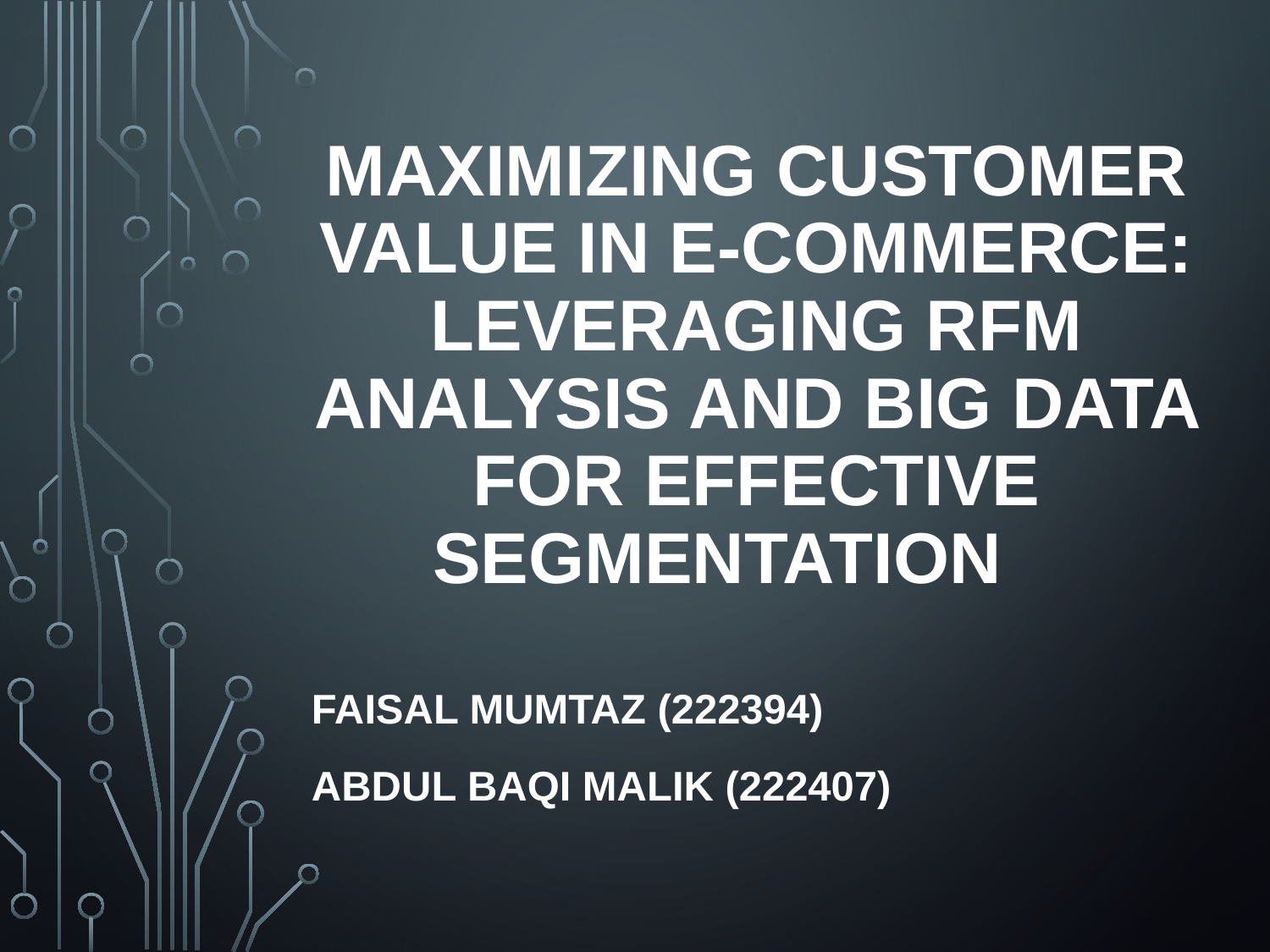

# Maximizing Customer Value in E-commerce: Leveraging RFM Analysis and Big Data for Effective Segmentation
Faisal Mumtaz (222394)
Abdul Baqi Malik (222407)